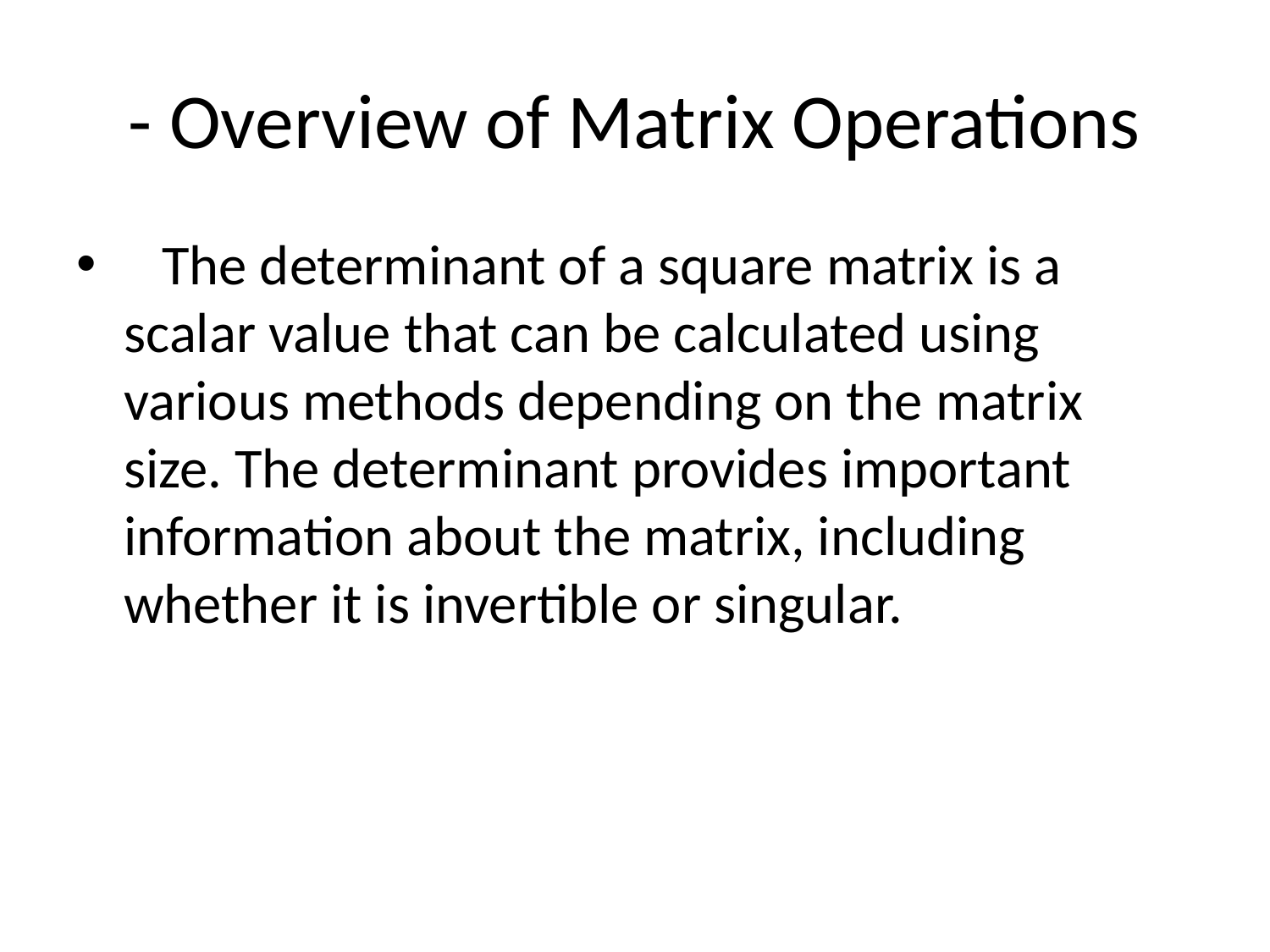

# - Overview of Matrix Operations
   The determinant of a square matrix is a scalar value that can be calculated using various methods depending on the matrix size. The determinant provides important information about the matrix, including whether it is invertible or singular.